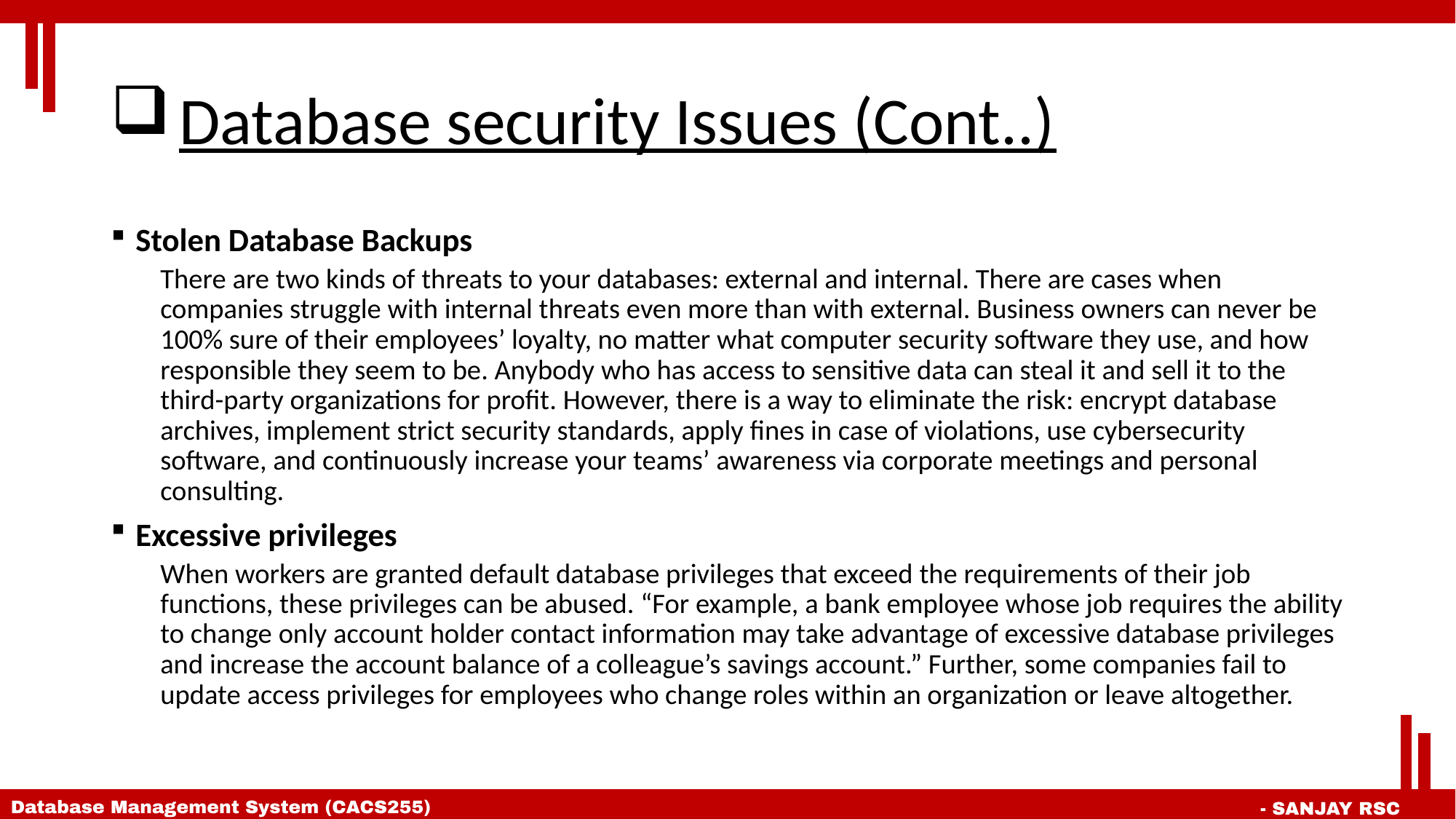

# Database security Issues (Cont..)
Stolen Database Backups
There are two kinds of threats to your databases: external and internal. There are cases when companies struggle with internal threats even more than with external. Business owners can never be 100% sure of their employees’ loyalty, no matter what computer security software they use, and how responsible they seem to be. Anybody who has access to sensitive data can steal it and sell it to the third-party organizations for profit. However, there is a way to eliminate the risk: encrypt database archives, implement strict security standards, apply fines in case of violations, use cybersecurity software, and continuously increase your teams’ awareness via corporate meetings and personal consulting.
Excessive privileges
When workers are granted default database privileges that exceed the requirements of their job functions, these privileges can be abused. “For example, a bank employee whose job requires the ability to change only account holder contact information may take advantage of excessive database privileges and increase the account balance of a colleague’s savings account.” Further, some companies fail to update access privileges for employees who change roles within an organization or leave altogether.